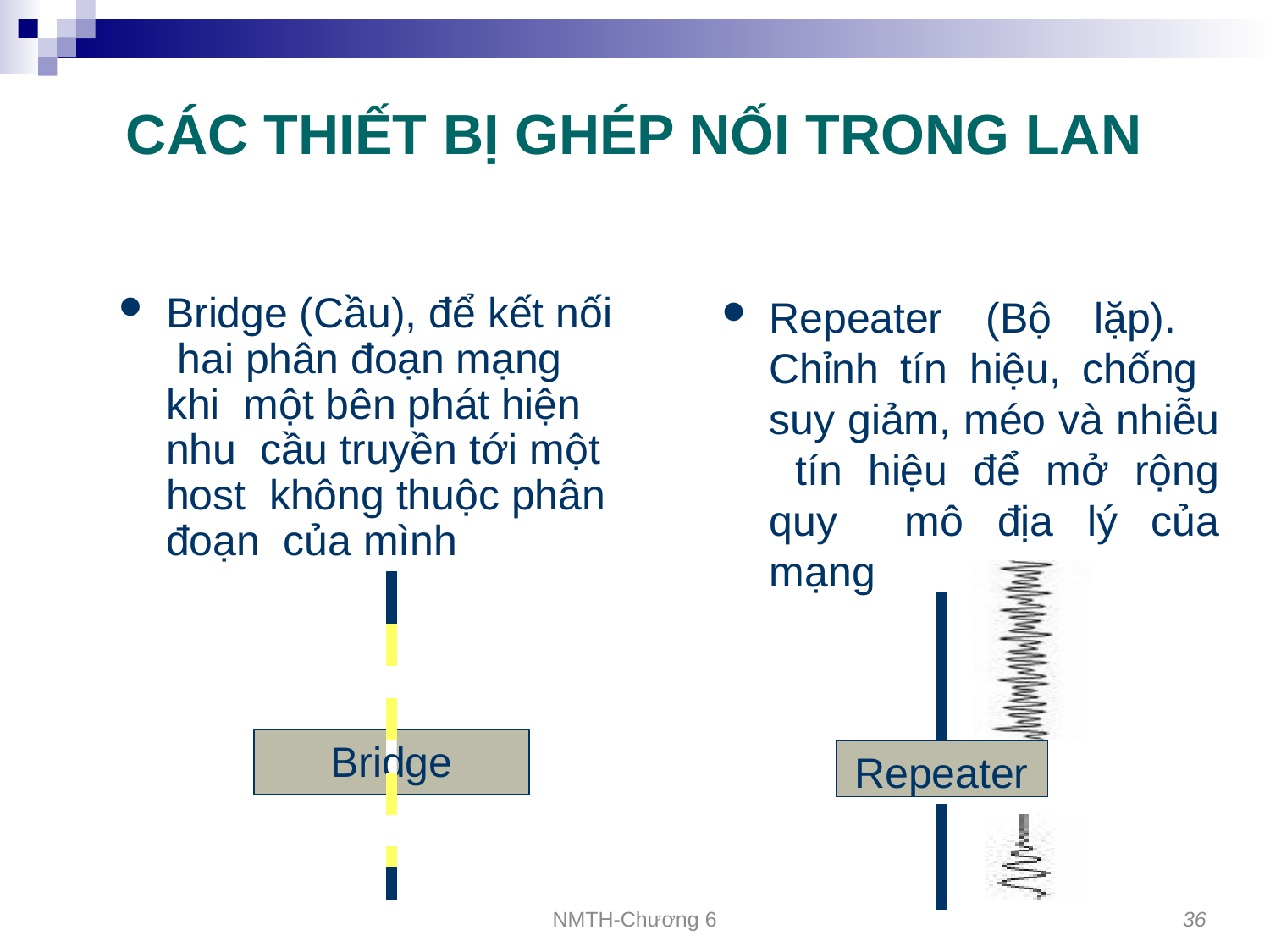

# CÁC THIẾT BỊ GHÉP NỐI TRONG LAN
Bridge (Cầu), để kết nối  hai phân đoạn mạng khi  một bên phát hiện nhu  cầu truyền tới một host  không thuộc phân đoạn  của mình
Repeater (Bộ lặp).  Chỉnh tín hiệu, chống  suy giảm, méo và nhiễu  tín hiệu để mở rộng quy  mô địa lý của mạng

Bridge
Repeater

NMTH-Chương 6
36